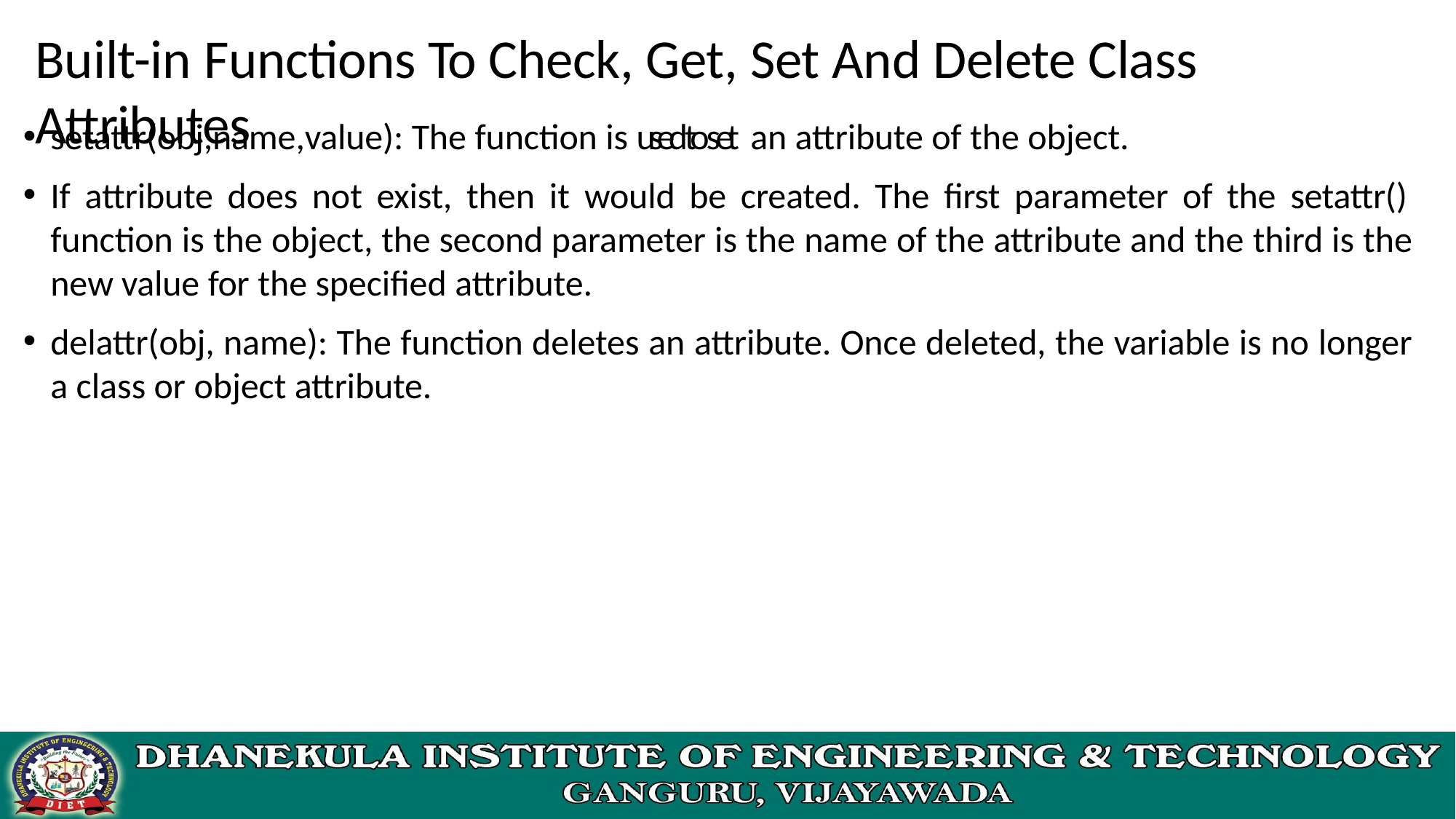

# Built-in Functions To Check, Get, Set And Delete Class Attributes
setattr(obj,name,value): The function is used  to  s et  an attribute of the object.
If attribute does not exist, then it would be created. The first parameter of the setattr()  function is the object, the second parameter is the name of the attribute and the third is the  new value for the specified attribute.
delattr(obj, name): The function deletes an attribute. Once deleted, the variable is no longer  a class or object attribute.